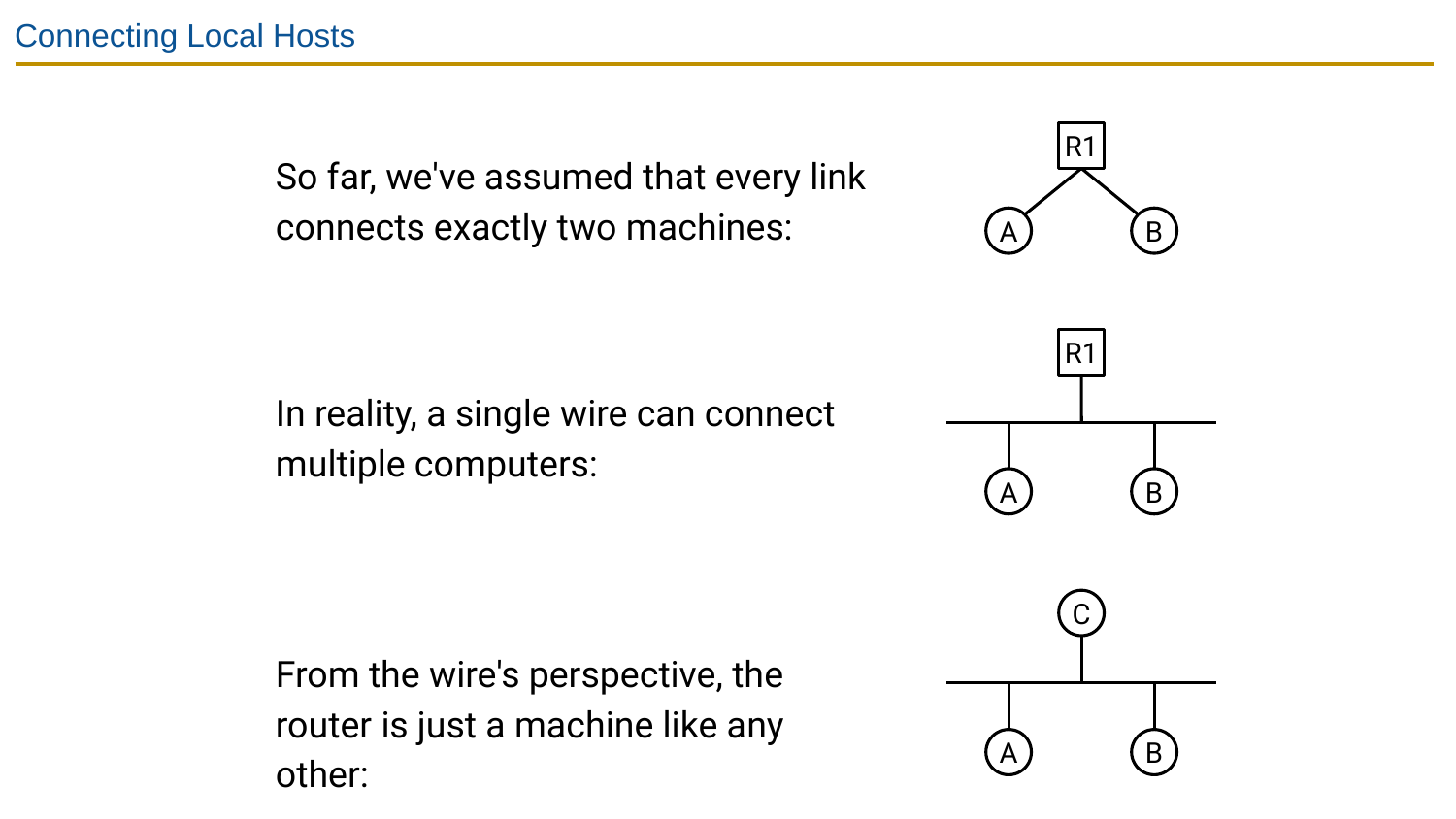

# Connecting Local Hosts
R1
So far, we've assumed that every link connects exactly two machines:
A
B
R1
In reality, a single wire can connect multiple computers:
A
B
C
From the wire's perspective, the router is just a machine like any other:
A
B